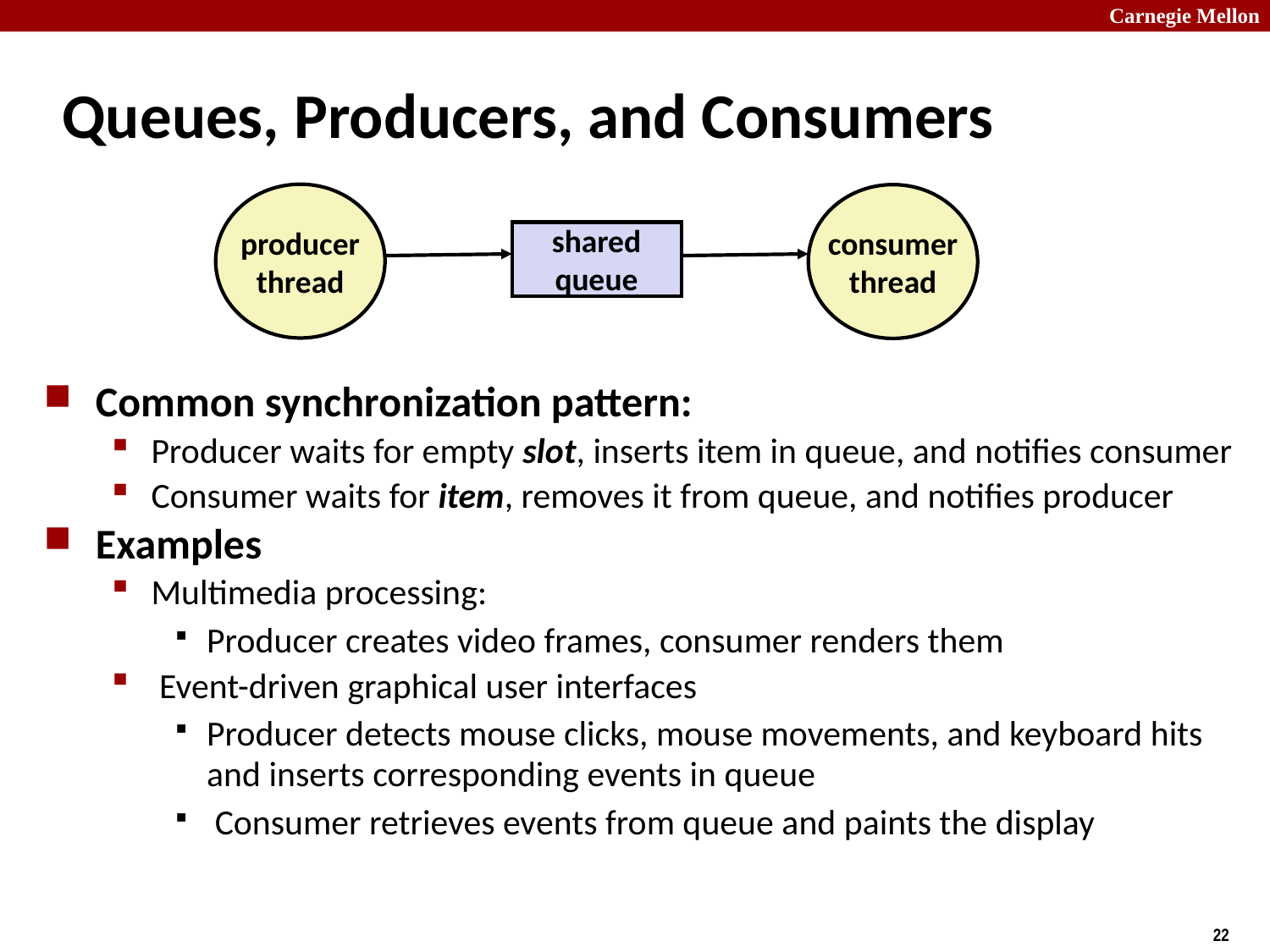

# Queues, Producers, and Consumers
producer
thread
consumer
thread
shared
queue

Common synchronization pattern:
Producer waits for empty slot, inserts item in queue, and notifies consumer
Consumer waits for item, removes it from queue, and notifies producer
Examples
Multimedia processing:
Producer creates video frames, consumer renders them
 Event-driven graphical user interfaces
Producer detects mouse clicks, mouse movements, and keyboard hits and inserts corresponding events in queue
 Consumer retrieves events from queue and paints the display